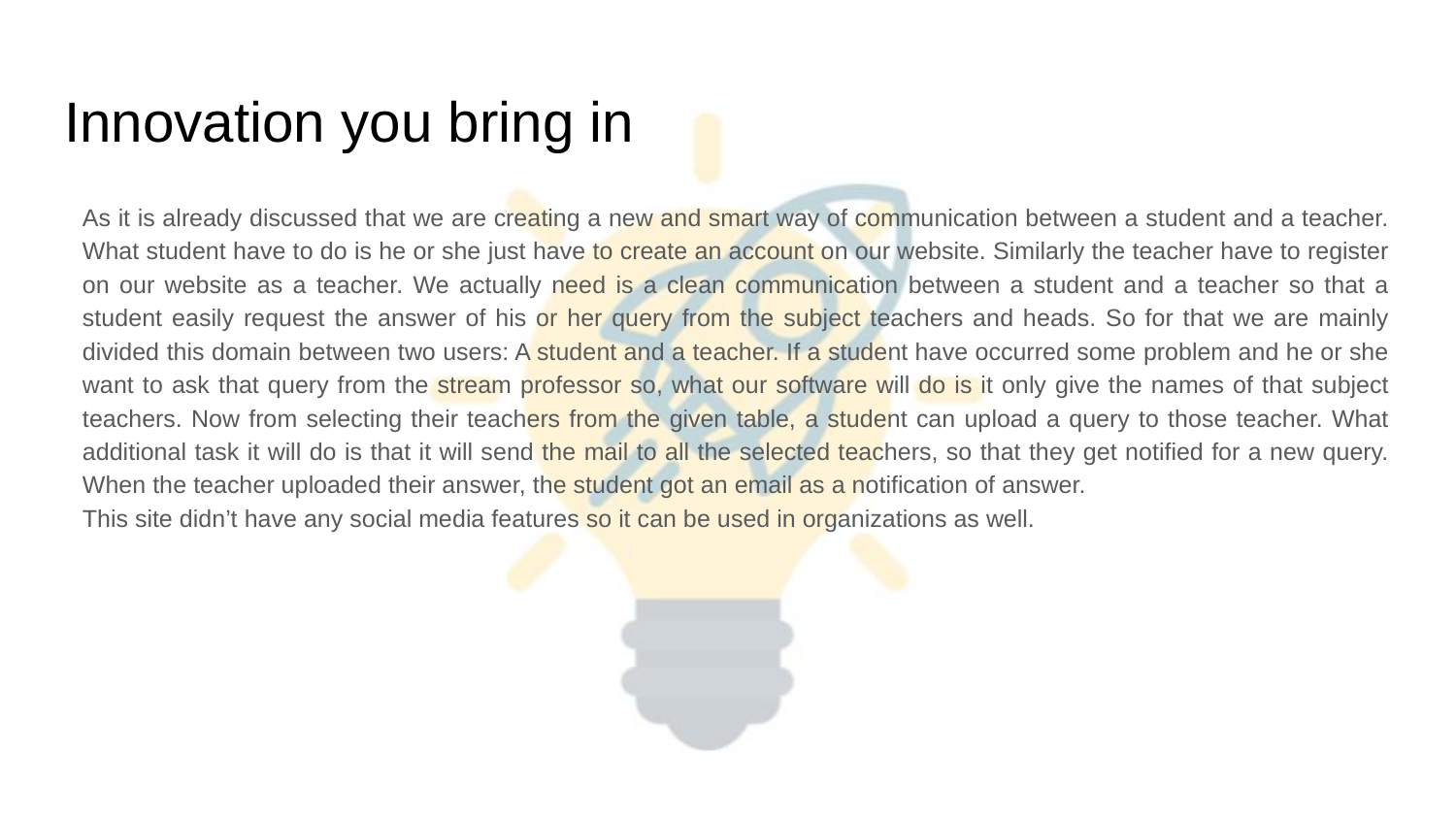

# Innovation you bring in
As it is already discussed that we are creating a new and smart way of communication between a student and a teacher. What student have to do is he or she just have to create an account on our website. Similarly the teacher have to register on our website as a teacher. We actually need is a clean communication between a student and a teacher so that a student easily request the answer of his or her query from the subject teachers and heads. So for that we are mainly divided this domain between two users: A student and a teacher. If a student have occurred some problem and he or she want to ask that query from the stream professor so, what our software will do is it only give the names of that subject teachers. Now from selecting their teachers from the given table, a student can upload a query to those teacher. What additional task it will do is that it will send the mail to all the selected teachers, so that they get notified for a new query. When the teacher uploaded their answer, the student got an email as a notification of answer.
This site didn’t have any social media features so it can be used in organizations as well.